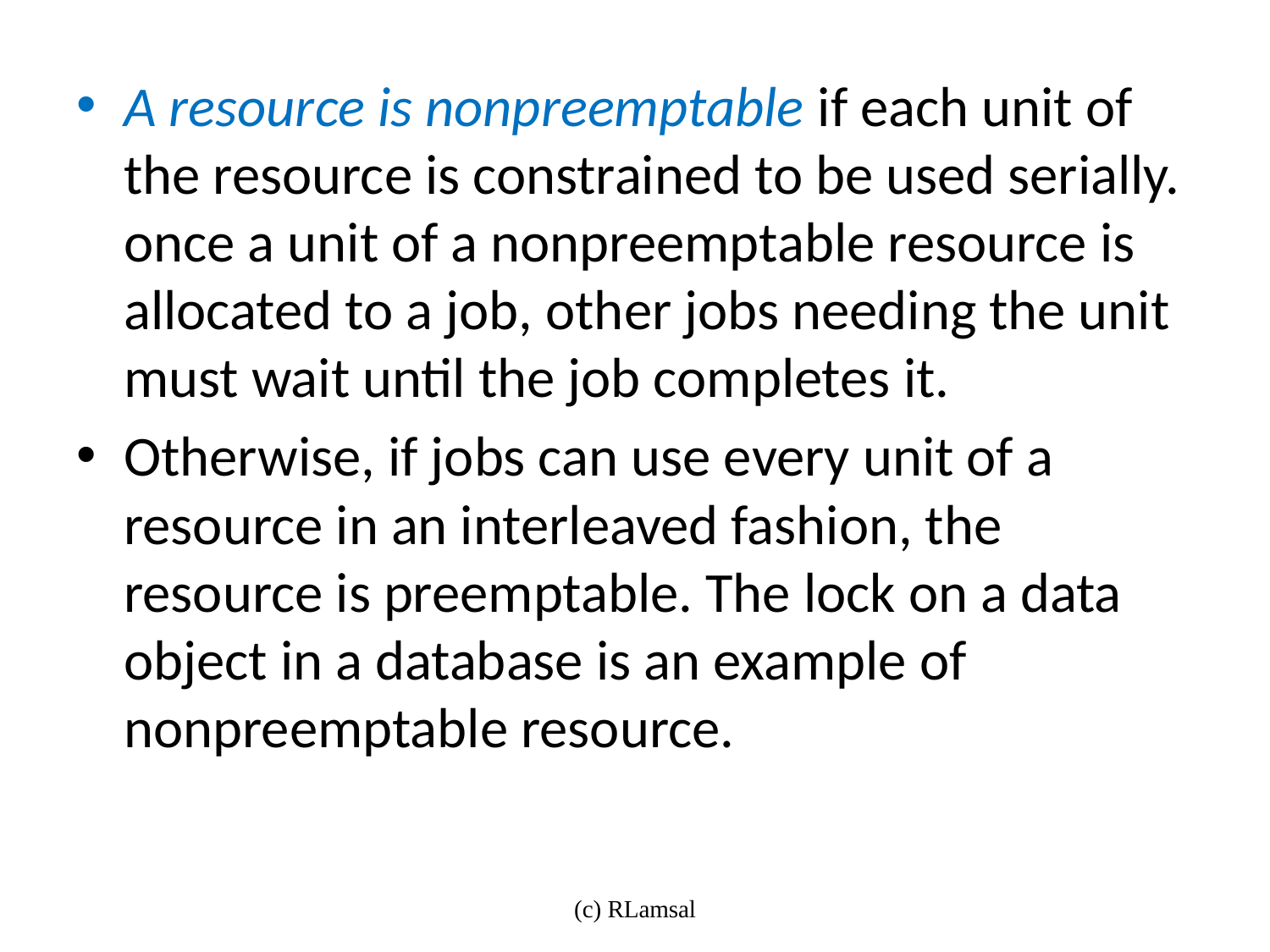

A resource is nonpreemptable if each unit of the resource is constrained to be used serially. once a unit of a nonpreemptable resource is allocated to a job, other jobs needing the unit must wait until the job completes it.
Otherwise, if jobs can use every unit of a resource in an interleaved fashion, the resource is preemptable. The lock on a data object in a database is an example of  nonpreemptable resource.
(c) RLamsal